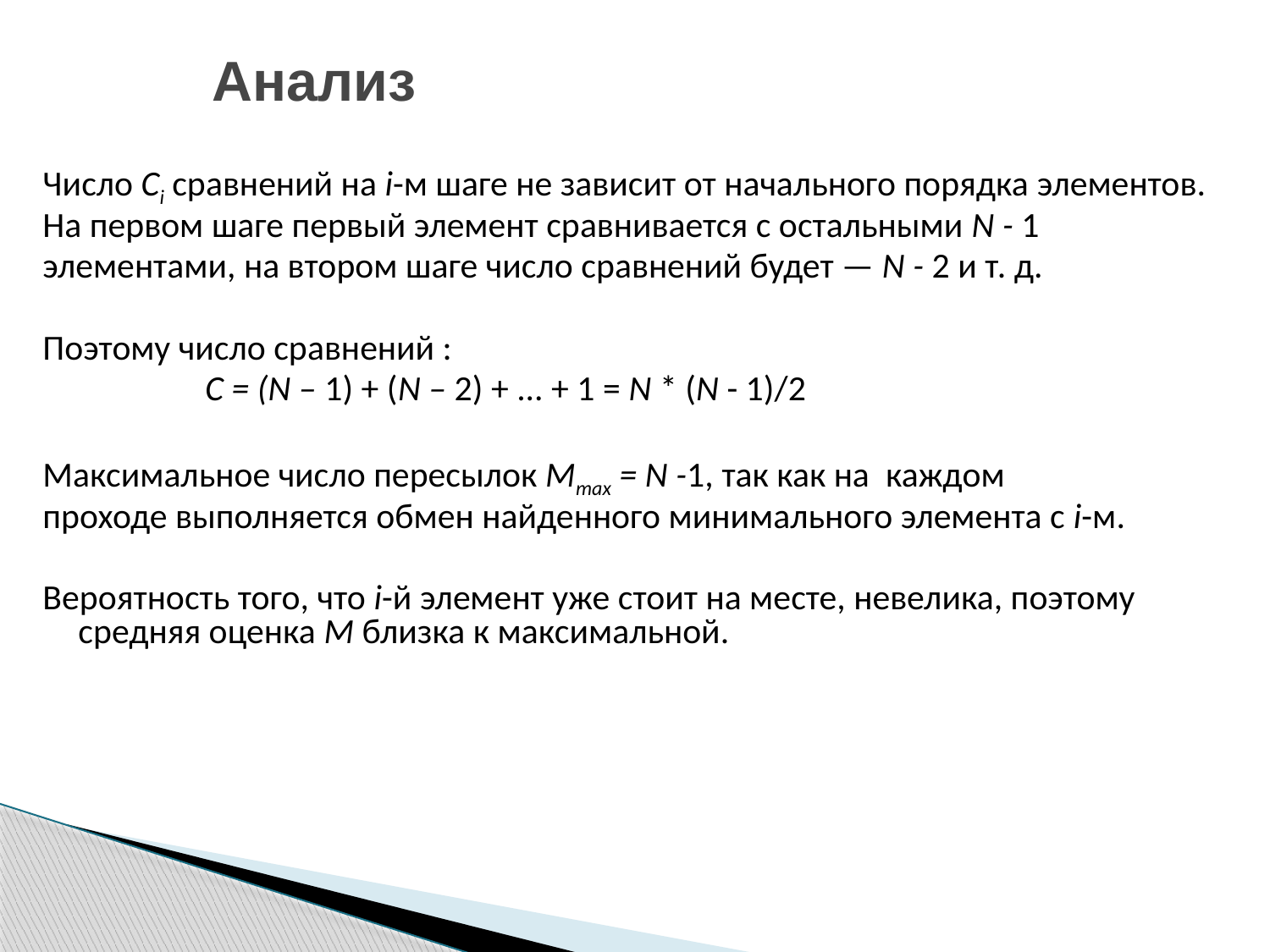

# Анализ
Число Сi сравнений на i-м шаге не зависит от начального порядка элементов.
На первом шаге первый элемент сравнивается с остальными N - 1
элементами, на втором шаге число сравнений будет — N - 2 и т. д.

Поэтому число сравнений :
		С = (N – 1) + (N – 2) + ... + 1 = N * (N - 1)/2

Максимальное число пересылок Мmах = N -1, так как на  каждом
проходе выполняется обмен найденного минимального элемента с i-м.

Вероятность того, что i-й элемент уже стоит на месте, невелика, поэтому средняя оценка М близка к максимальной.